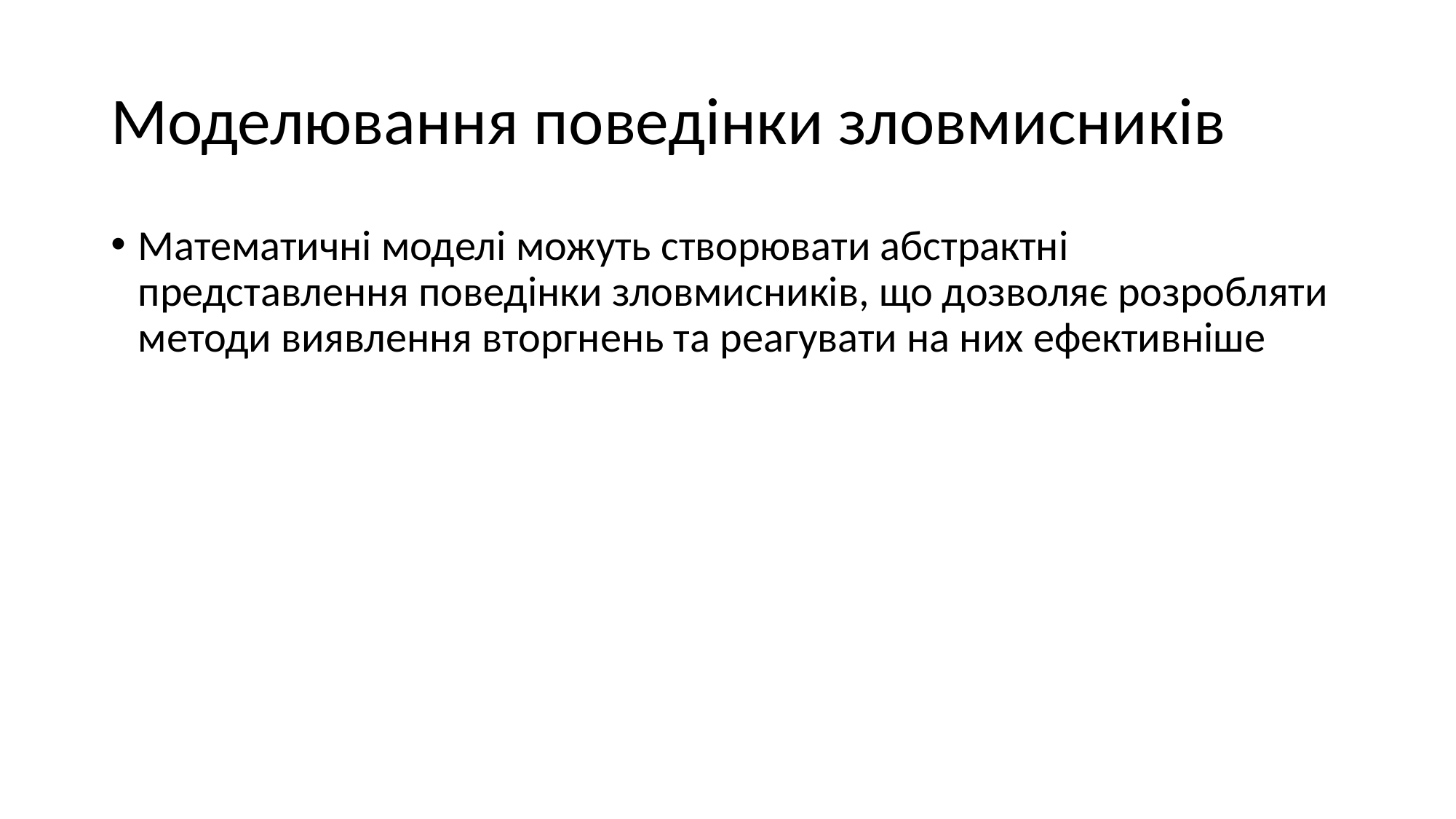

# Моделювання поведінки зловмисників
Математичні моделі можуть створювати абстрактні представлення поведінки зловмисників, що дозволяє розробляти методи виявлення вторгнень та реагувати на них ефективніше